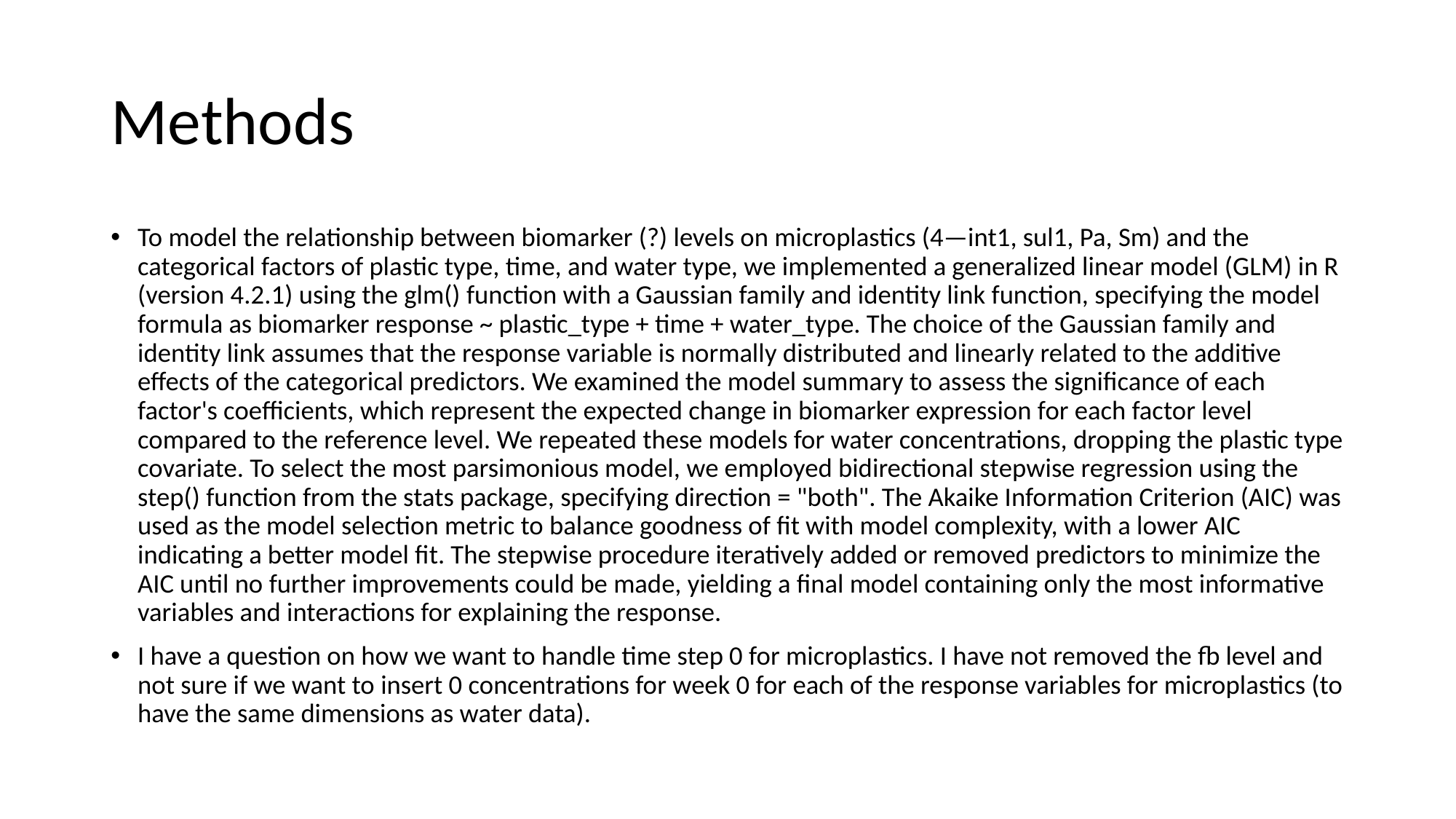

# Methods
To model the relationship between biomarker (?) levels on microplastics (4—int1, sul1, Pa, Sm) and the categorical factors of plastic type, time, and water type, we implemented a generalized linear model (GLM) in R (version 4.2.1) using the glm() function with a Gaussian family and identity link function, specifying the model formula as biomarker response ~ plastic_type + time + water_type. The choice of the Gaussian family and identity link assumes that the response variable is normally distributed and linearly related to the additive effects of the categorical predictors. We examined the model summary to assess the significance of each factor's coefficients, which represent the expected change in biomarker expression for each factor level compared to the reference level. We repeated these models for water concentrations, dropping the plastic type covariate. To select the most parsimonious model, we employed bidirectional stepwise regression using the step() function from the stats package, specifying direction = "both". The Akaike Information Criterion (AIC) was used as the model selection metric to balance goodness of fit with model complexity, with a lower AIC indicating a better model fit. The stepwise procedure iteratively added or removed predictors to minimize the AIC until no further improvements could be made, yielding a final model containing only the most informative variables and interactions for explaining the response.
I have a question on how we want to handle time step 0 for microplastics. I have not removed the fb level and not sure if we want to insert 0 concentrations for week 0 for each of the response variables for microplastics (to have the same dimensions as water data).